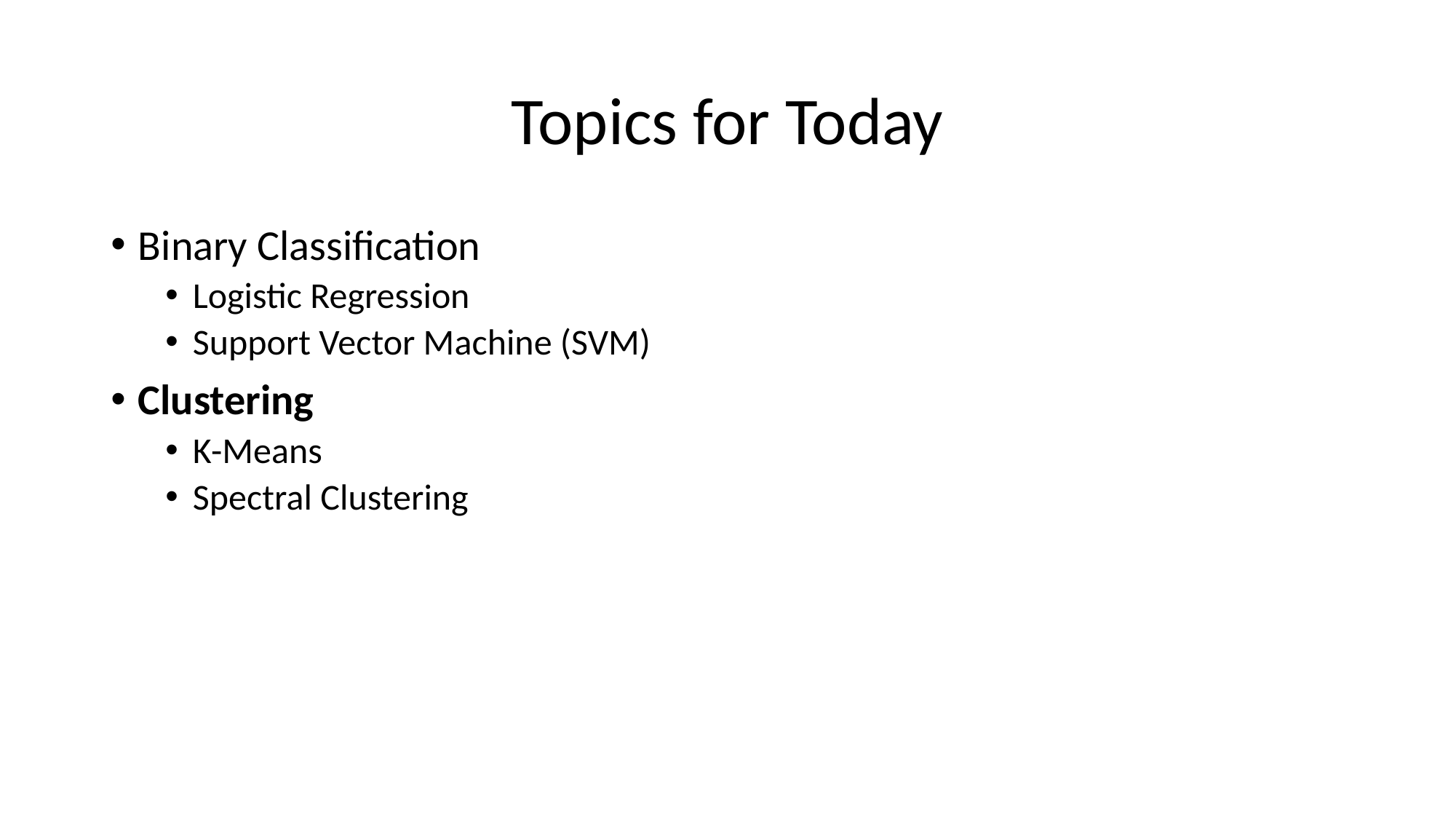

# Topics for Today
Binary Classification
Logistic Regression
Support Vector Machine (SVM)
Clustering
K-Means
Spectral Clustering